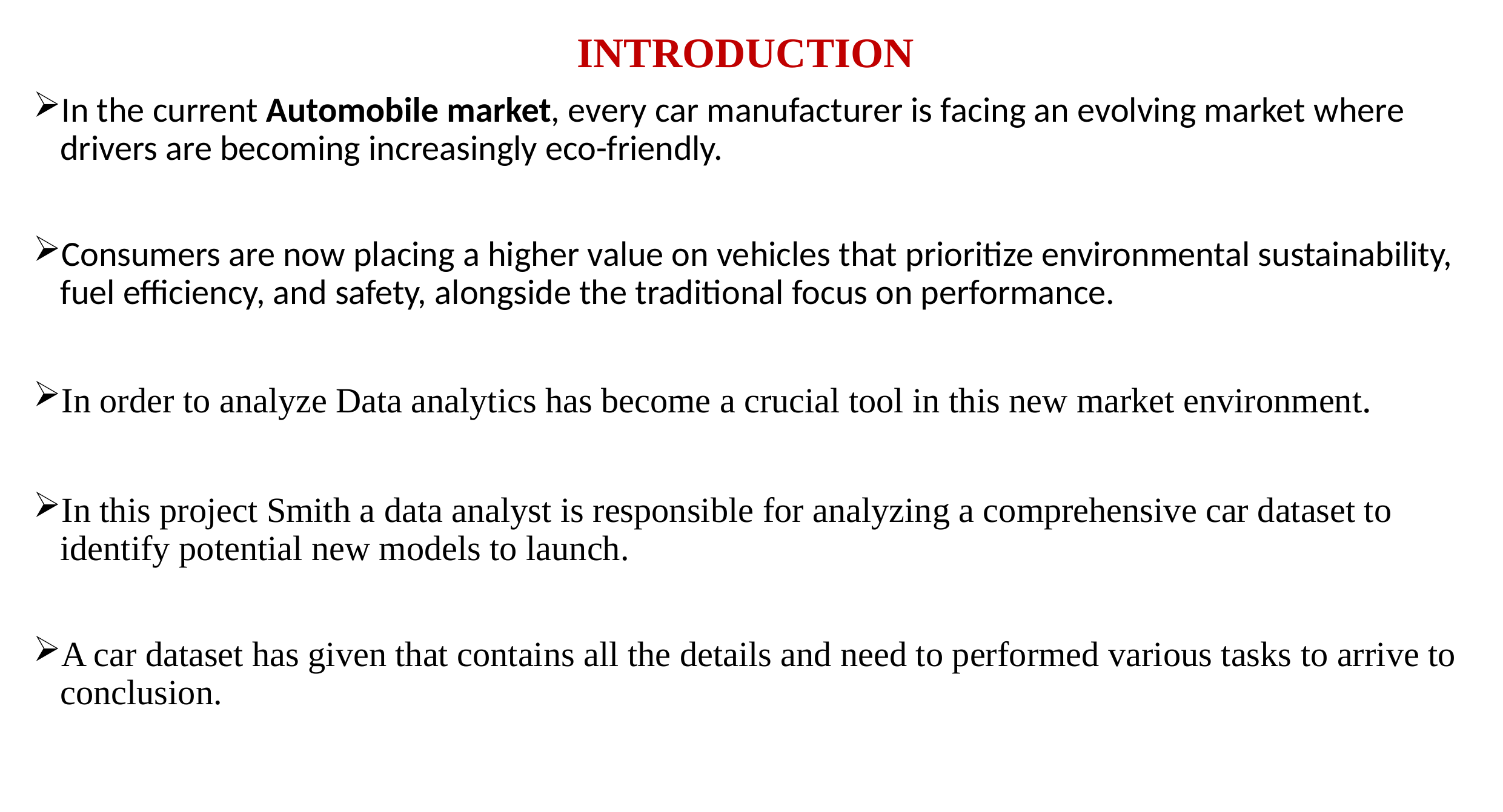

INTRODUCTION
In the current Automobile market, every car manufacturer is facing an evolving market where drivers are becoming increasingly eco-friendly.

Consumers are now placing a higher value on vehicles that prioritize environmental sustainability, fuel efficiency, and safety, alongside the traditional focus on performance.

In order to analyze Data analytics has become a crucial tool in this new market environment.

In this project Smith a data analyst is responsible for analyzing a comprehensive car dataset to identify potential new models to launch.

A car dataset has given that contains all the details and need to performed various tasks to arrive to conclusion.